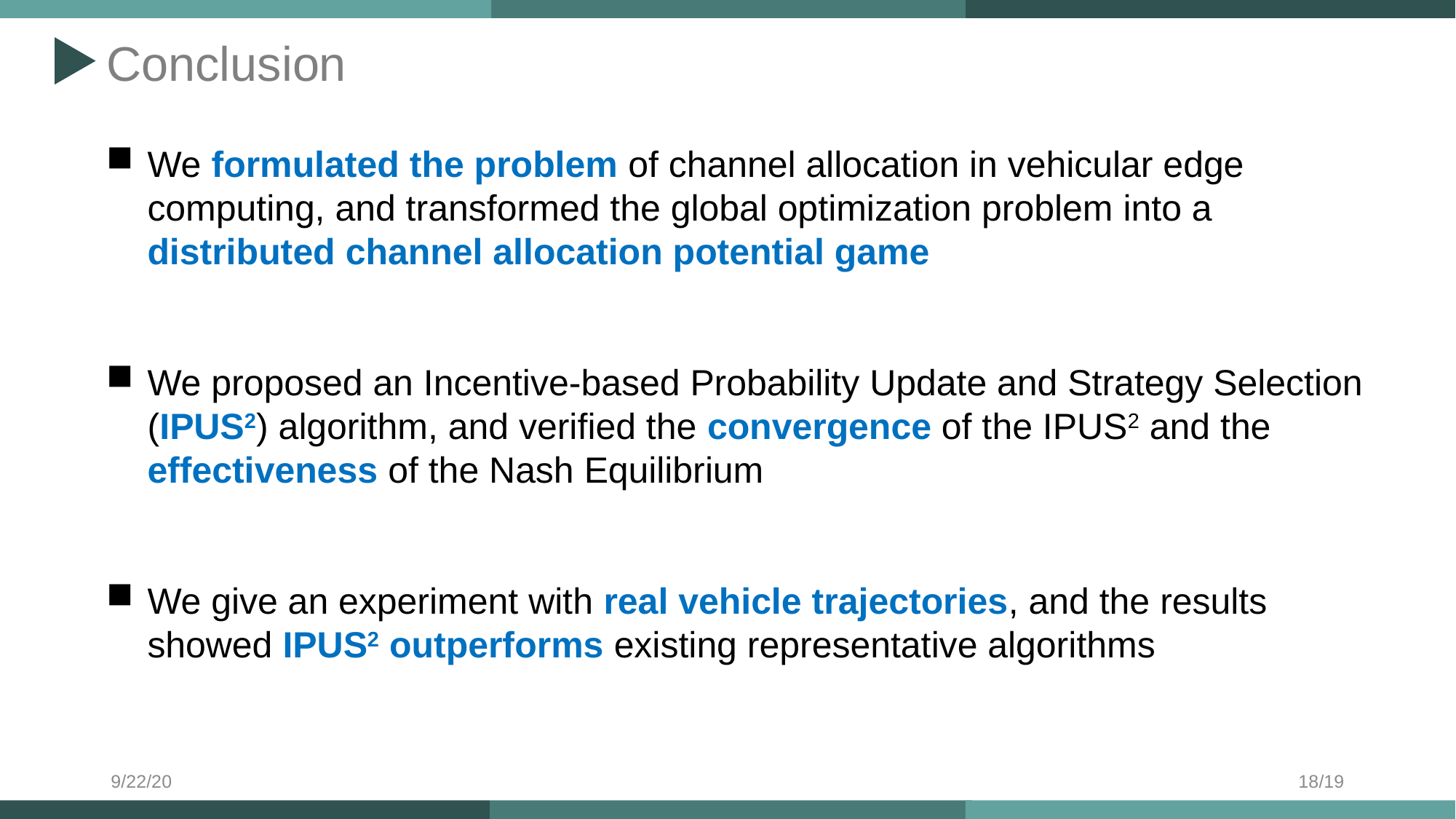

Conclusion

We formulated the problem of channel allocation in vehicular edge computing, and transformed the global optimization problem into a distributed channel allocation potential game

We proposed an Incentive-based Probability Update and Strategy Selection (IPUS2) algorithm, and verified the convergence of the IPUS2 and the effectiveness of the Nash Equilibrium

We give an experiment with real vehicle trajectories, and the results showed IPUS2 outperforms existing representative algorithms
9/22/20
18/19